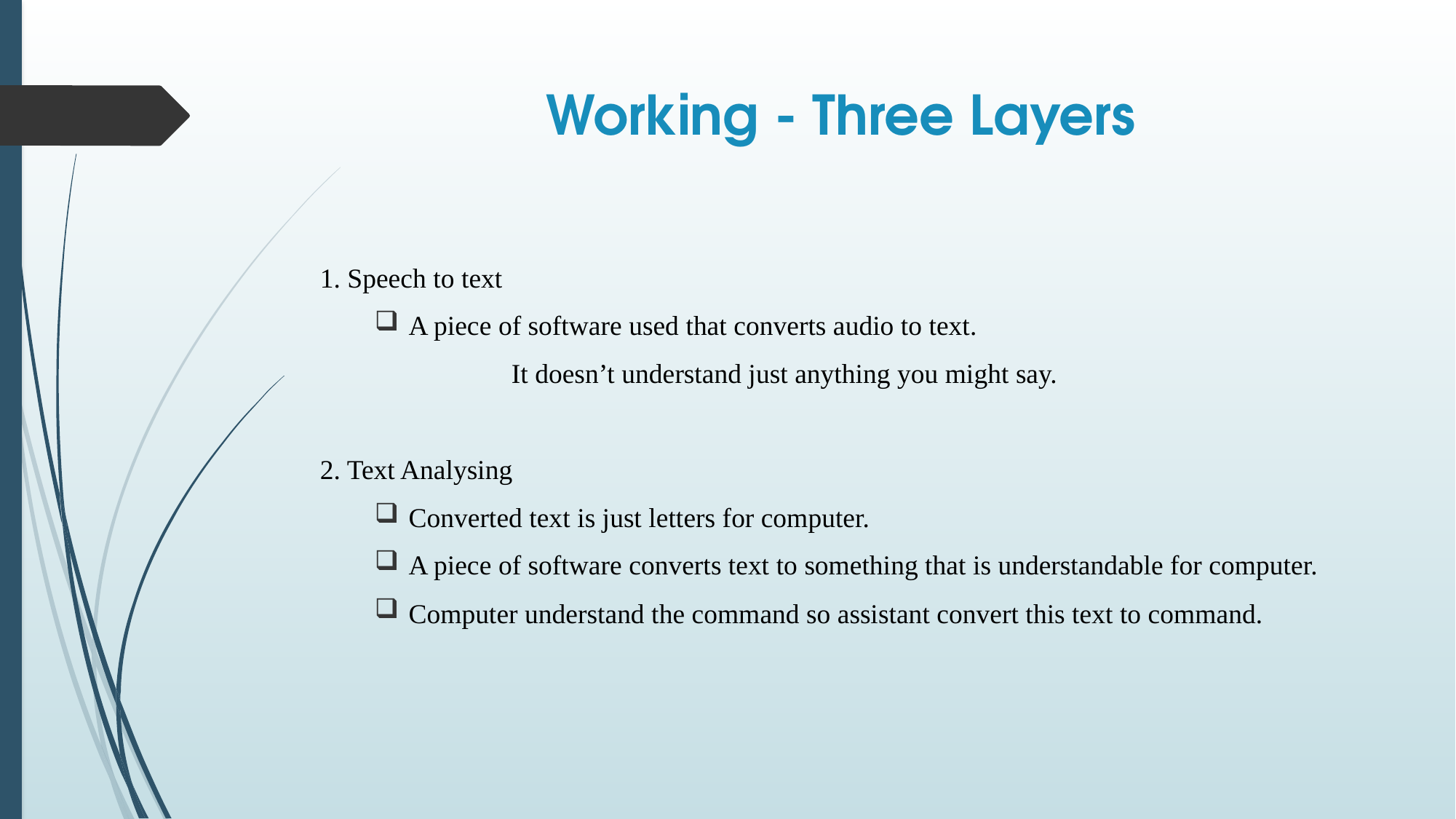

# Working - Three Layers
1. Speech to text
A piece of software used that converts audio to text.
	     It doesn’t understand just anything you might say.

2. Text Analysing
Converted text is just letters for computer.
A piece of software converts text to something that is understandable for computer.
Computer understand the command so assistant convert this text to command.